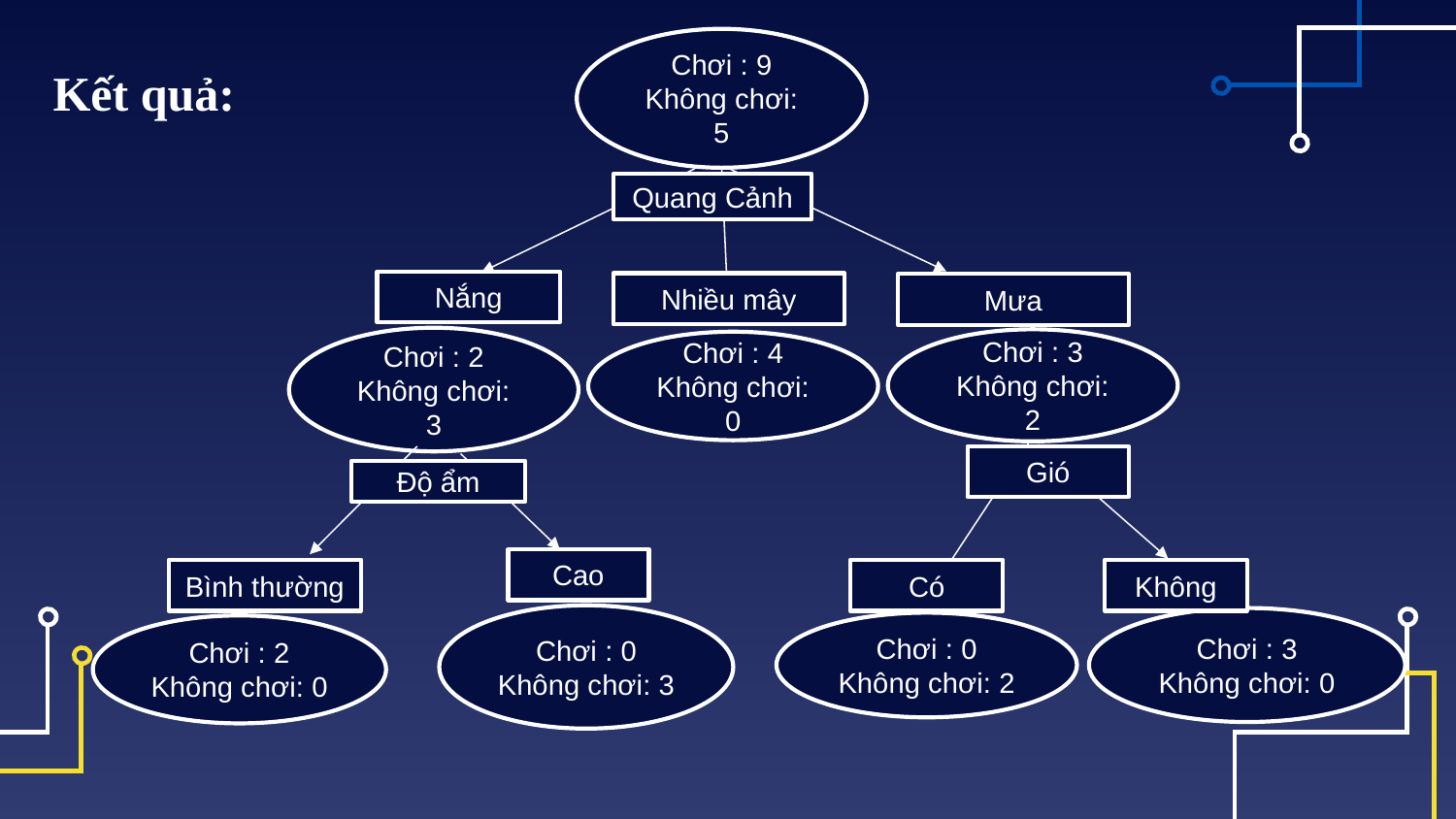

Chơi : 9
Không chơi: 5
Kết quả:
Quang Cảnh
Nắng
Nhiều mây
Mưa
Chơi : 2
Không chơi: 3
Chơi : 3
Không chơi: 2
Chơi : 4
Không chơi: 0
Gió
Độ ẩm
Cao
Bình thường
Có
Không
Chơi : 0
Không chơi: 3
Chơi : 3
Không chơi: 0
Chơi : 0
Không chơi: 2
Chơi : 2
Không chơi: 0
48